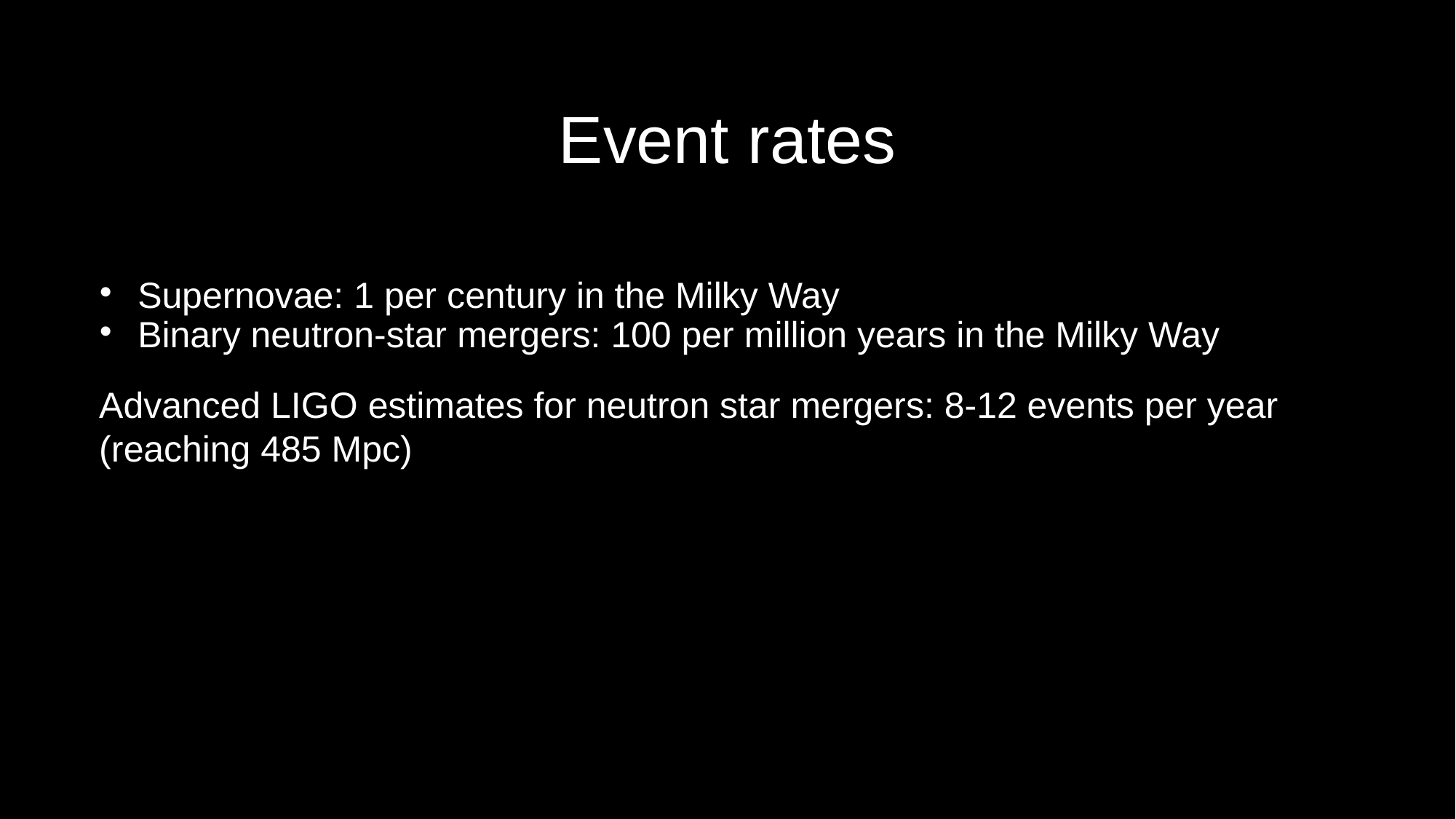

Event rates
Supernovae: 1 per century in the Milky Way
Binary neutron-star mergers: 100 per million years in the Milky Way

Advanced LIGO estimates for neutron star mergers: 8-12 events per year (reaching 485 Mpc)